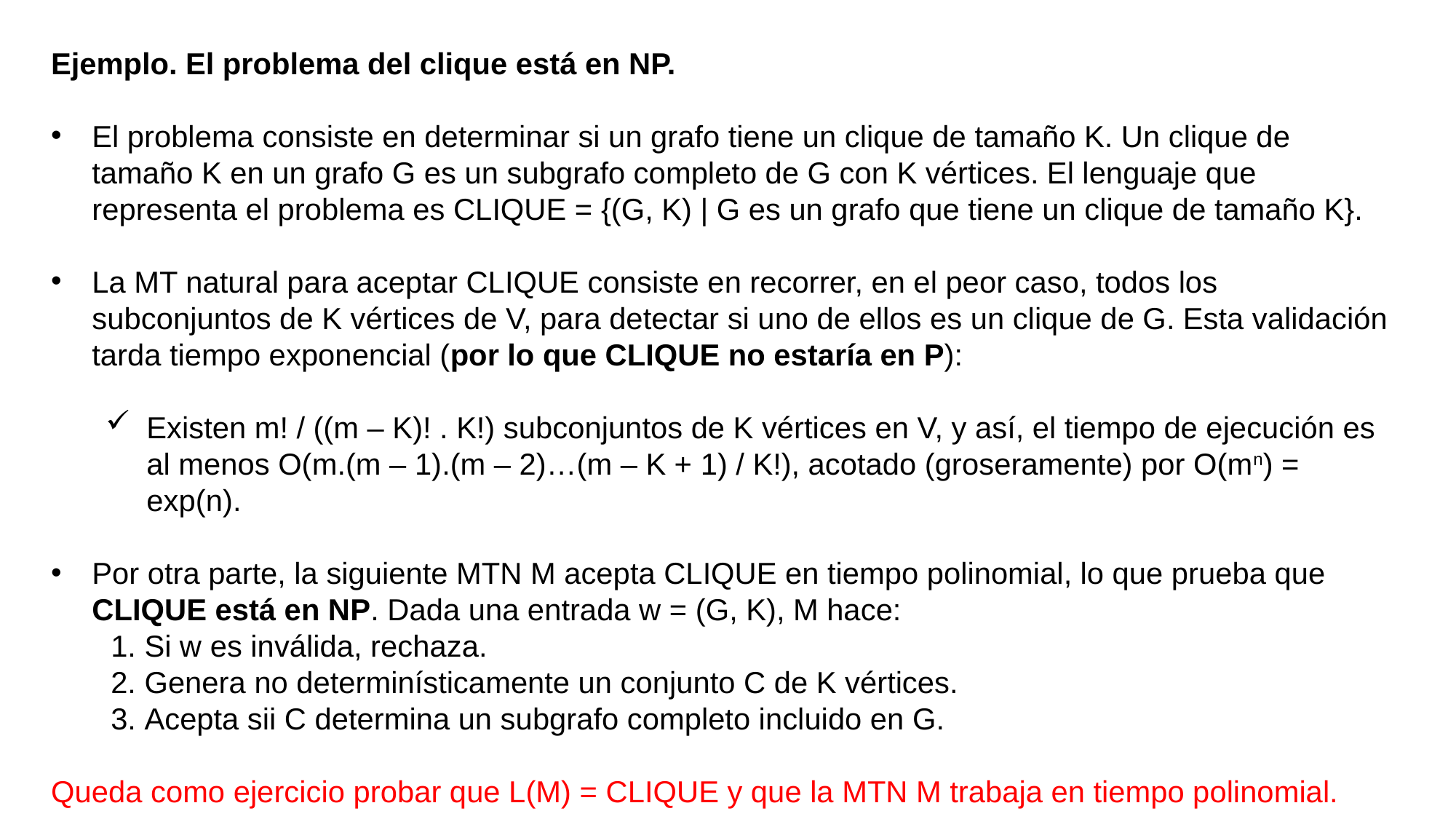

Ejemplo. El problema del clique está en NP.

El problema consiste en determinar si un grafo tiene un clique de tamaño K. Un clique de tamaño K en un grafo G es un subgrafo completo de G con K vértices. El lenguaje que representa el problema es CLIQUE = {(G, K) | G es un grafo que tiene un clique de tamaño K}.

La MT natural para aceptar CLIQUE consiste en recorrer, en el peor caso, todos los subconjuntos de K vértices de V, para detectar si uno de ellos es un clique de G. Esta validación tarda tiempo exponencial (por lo que CLIQUE no estaría en P):

Existen m! / ((m – K)! . K!) subconjuntos de K vértices en V, y así, el tiempo de ejecución es al menos O(m.(m – 1).(m – 2)…(m – K + 1) / K!), acotado (groseramente) por O(mn) = exp(n).

Por otra parte, la siguiente MTN M acepta CLIQUE en tiempo polinomial, lo que prueba que CLIQUE está en NP. Dada una entrada w = (G, K), M hace:
  1. Si w es inválida, rechaza.
  2. Genera no determinísticamente un conjunto C de K vértices.
  3. Acepta sii C determina un subgrafo completo incluido en G.

Queda como ejercicio probar que L(M) = CLIQUE y que la MTN M trabaja en tiempo polinomial.